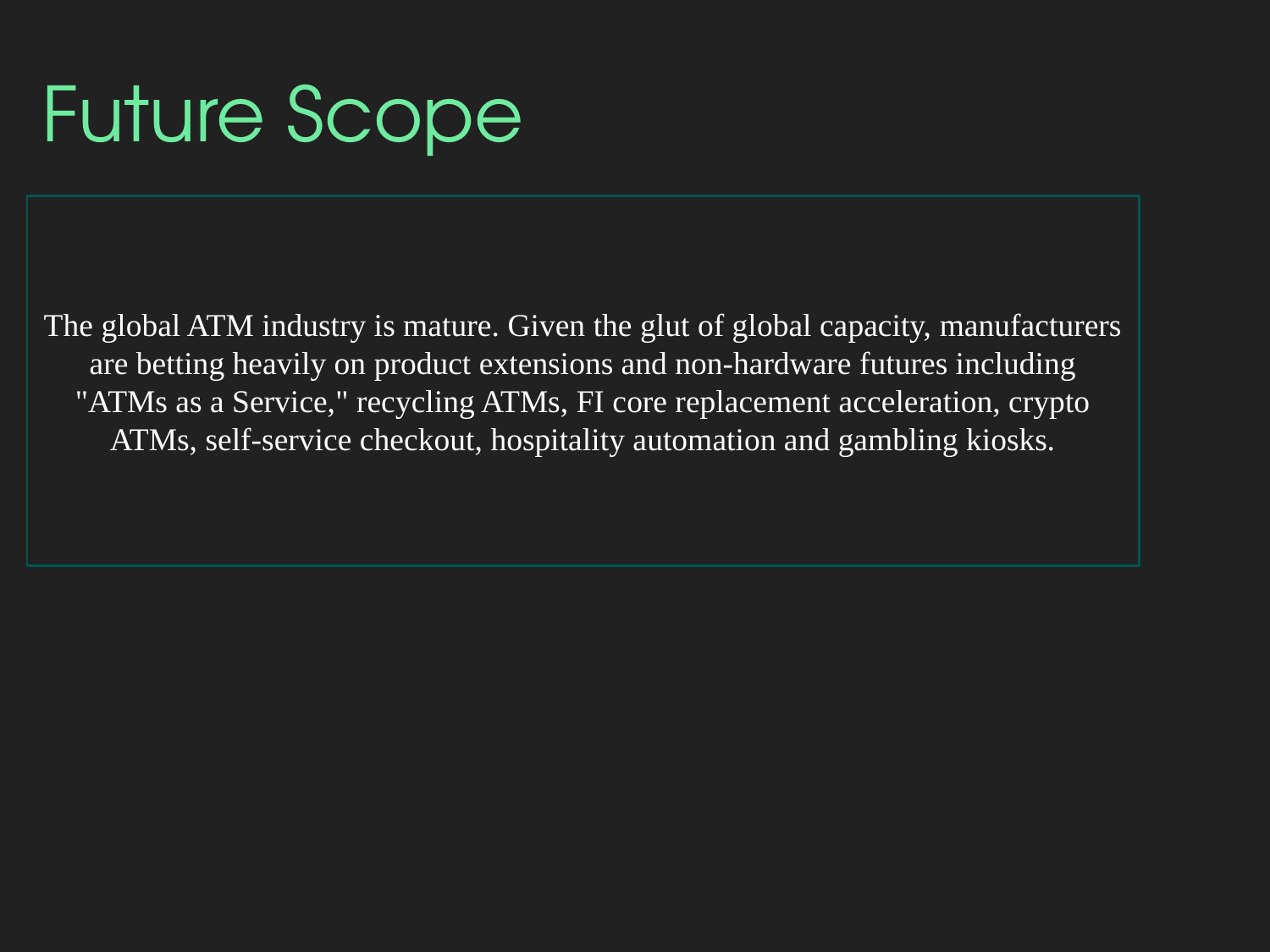

Future Scope
The global ATM industry is mature. Given the glut of global capacity, manufacturers are betting heavily on product extensions and non-hardware futures including "ATMs as a Service," recycling ATMs, FI core replacement acceleration, crypto ATMs, self-service checkout, hospitality automation and gambling kiosks.